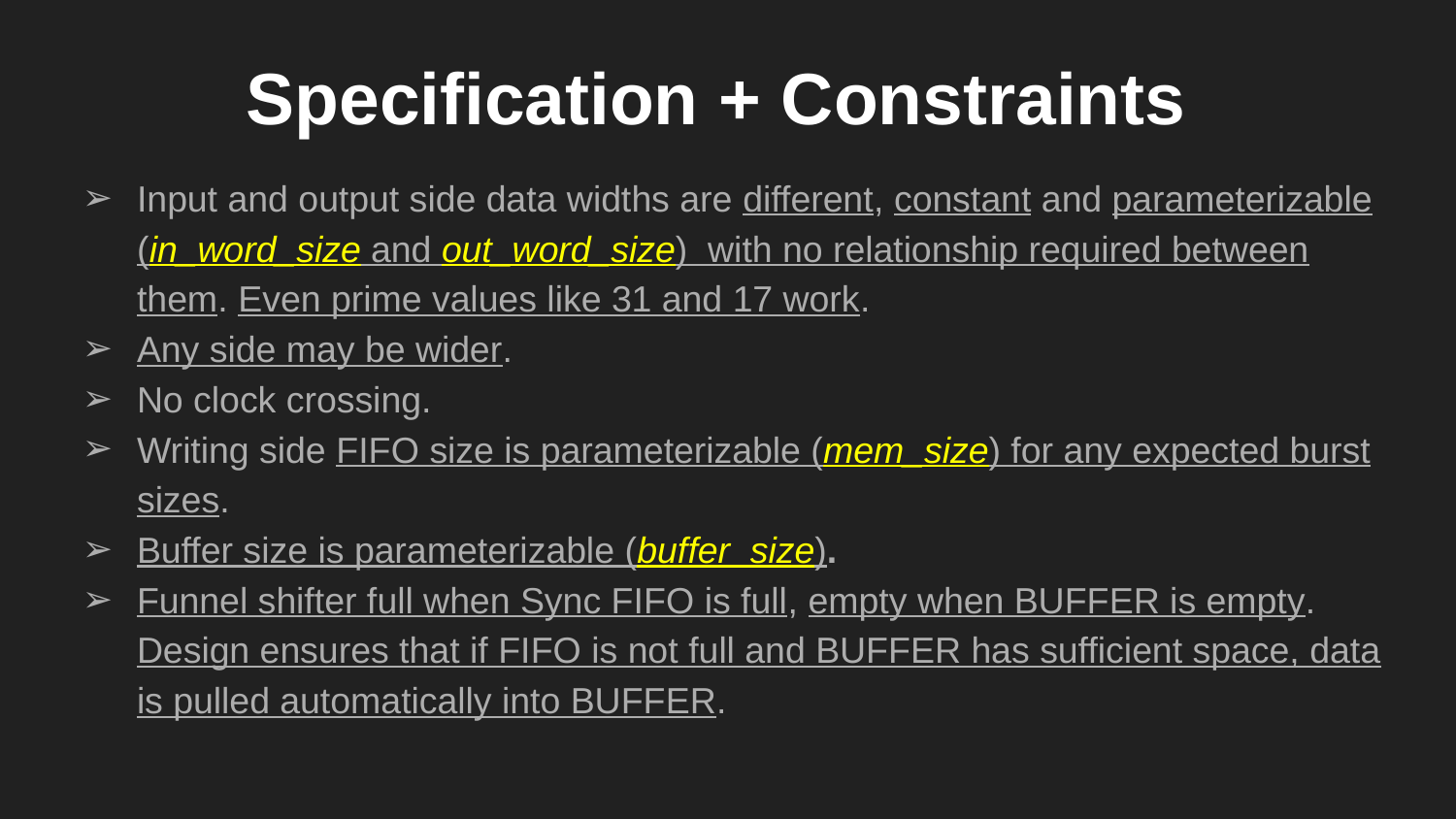

# Specification + Constraints
Input and output side data widths are different, constant and parameterizable (in_word_size and out_word_size)  with no relationship required between them. Even prime values like 31 and 17 work.
Any side may be wider.
No clock crossing.
Writing side FIFO size is parameterizable (mem_size) for any expected burst sizes.
Buffer size is parameterizable (buffer_size).
Funnel shifter full when Sync FIFO is full, empty when BUFFER is empty. Design ensures that if FIFO is not full and BUFFER has sufficient space, data is pulled automatically into BUFFER.